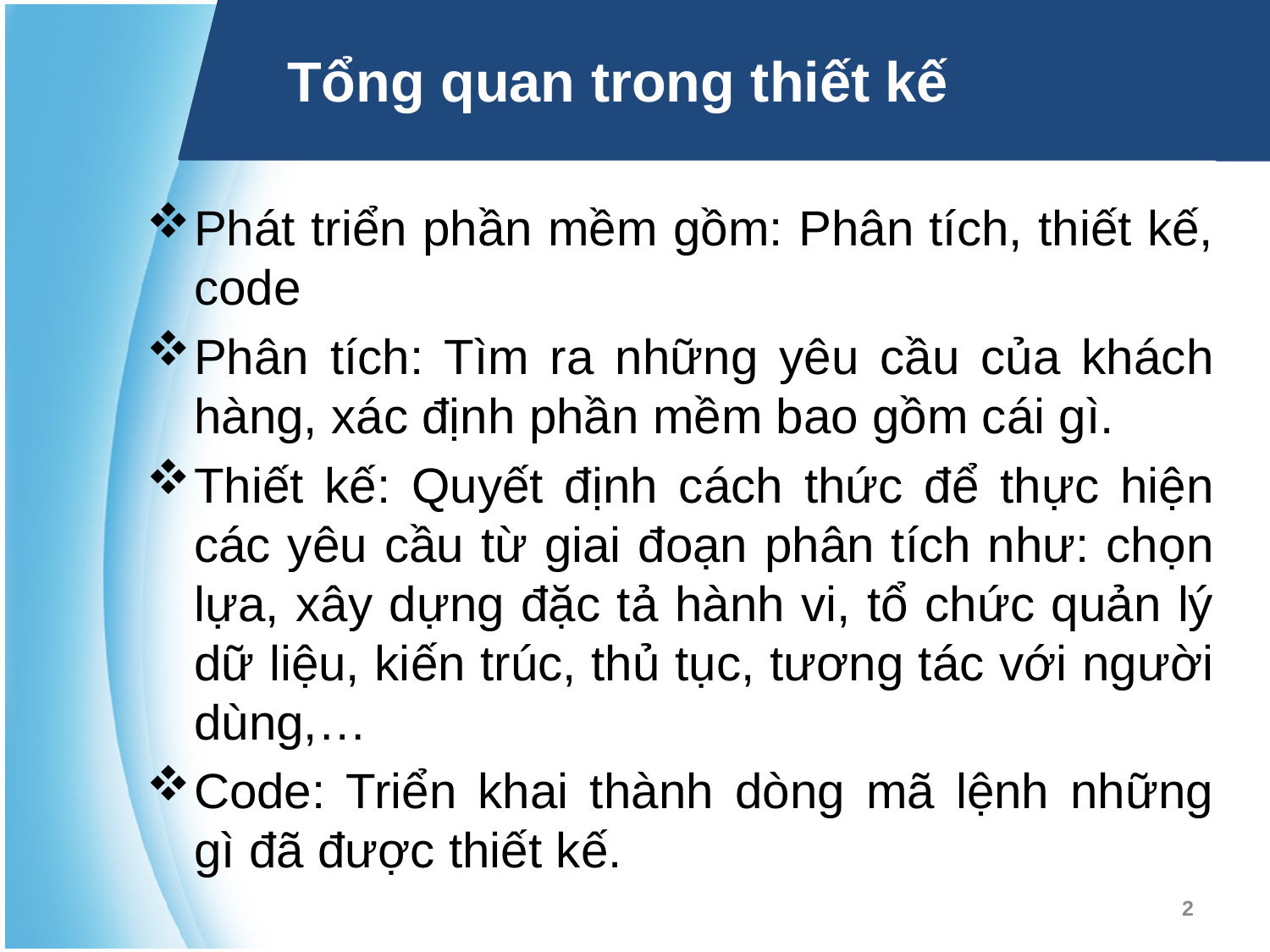

Tổng quan trong thiết kế

Phát triển phần mềm gồm: Phân tích, thiết kế, code
Phân tích: Tìm ra những yêu cầu của khách hàng, xác định phần mềm bao gồm cái gì.
Thiết kế: Quyết định cách thức để thực hiện các yêu cầu từ giai đoạn phân tích như: chọn lựa, xây dựng đặc tả hành vi, tổ chức quản lý dữ liệu, kiến trúc, thủ tục, tương tác với người dùng,…
Code: Triển khai thành dòng mã lệnh những gì đã được thiết kế.
2